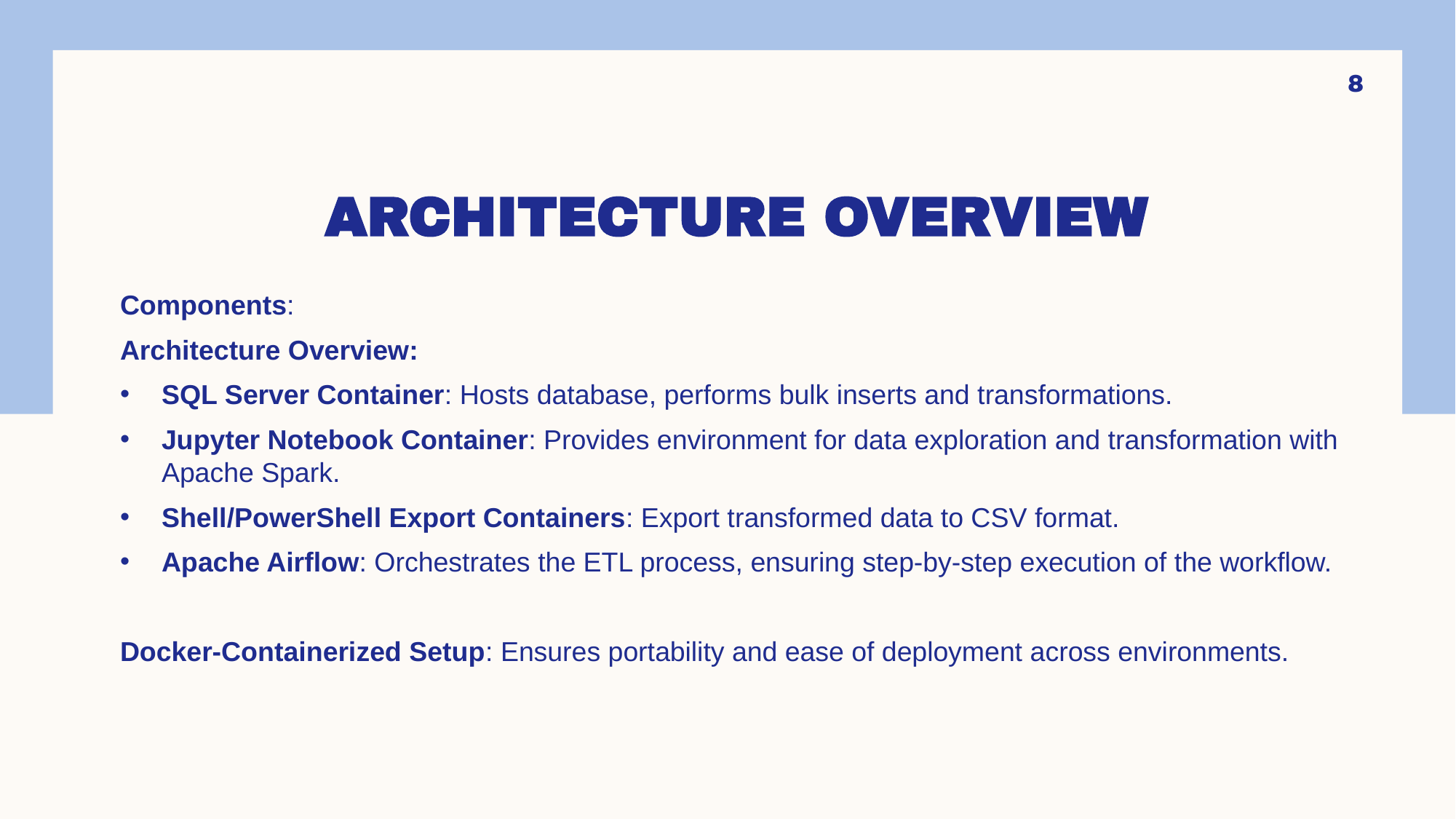

8
# Architecture Overview
Components:
Architecture Overview:
SQL Server Container: Hosts database, performs bulk inserts and transformations.
Jupyter Notebook Container: Provides environment for data exploration and transformation with Apache Spark.
Shell/PowerShell Export Containers: Export transformed data to CSV format.
Apache Airflow: Orchestrates the ETL process, ensuring step-by-step execution of the workflow.

Docker-Containerized Setup: Ensures portability and ease of deployment across environments.